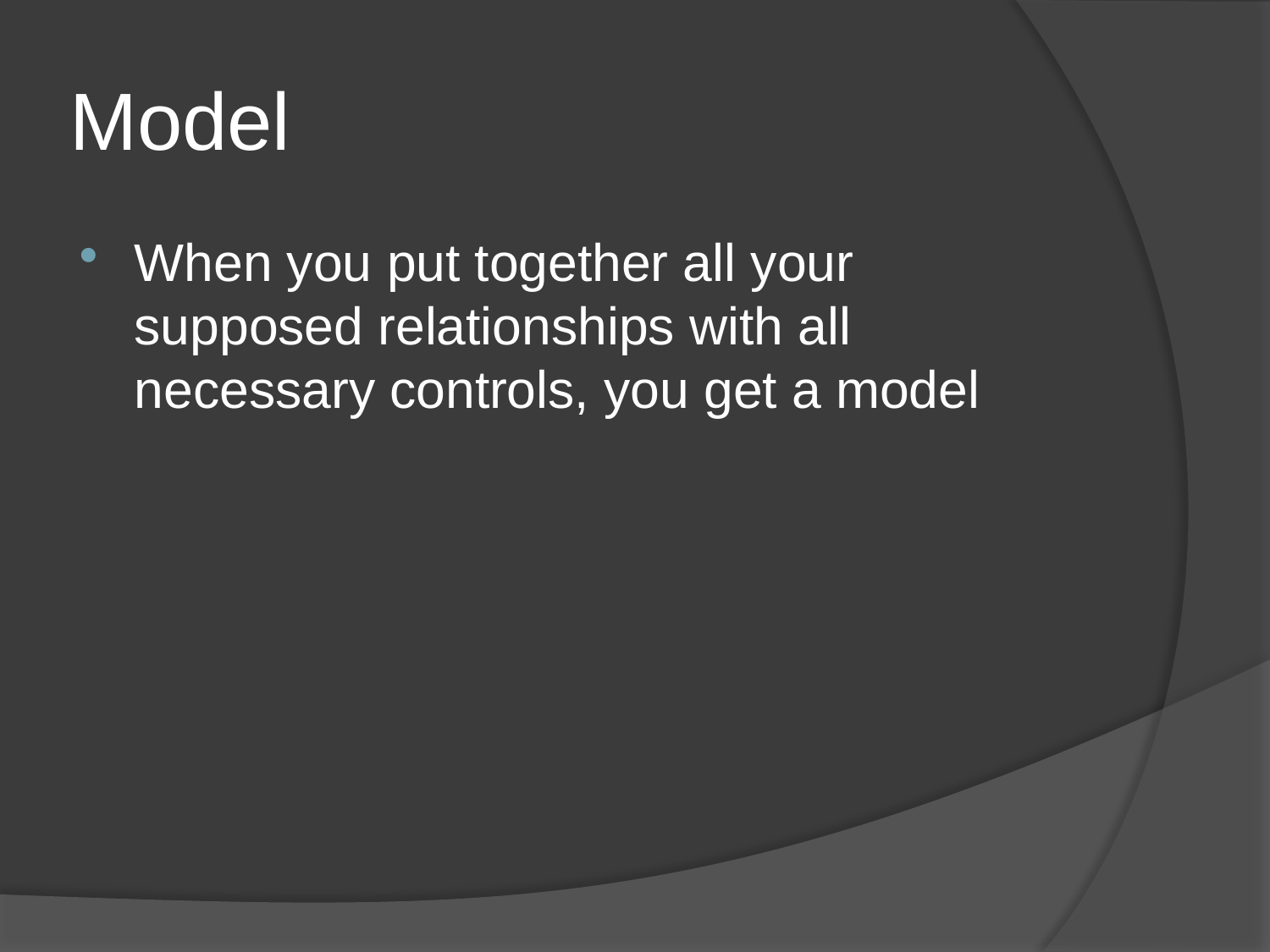

# Model
When you put together all your supposed relationships with all necessary controls, you get a model